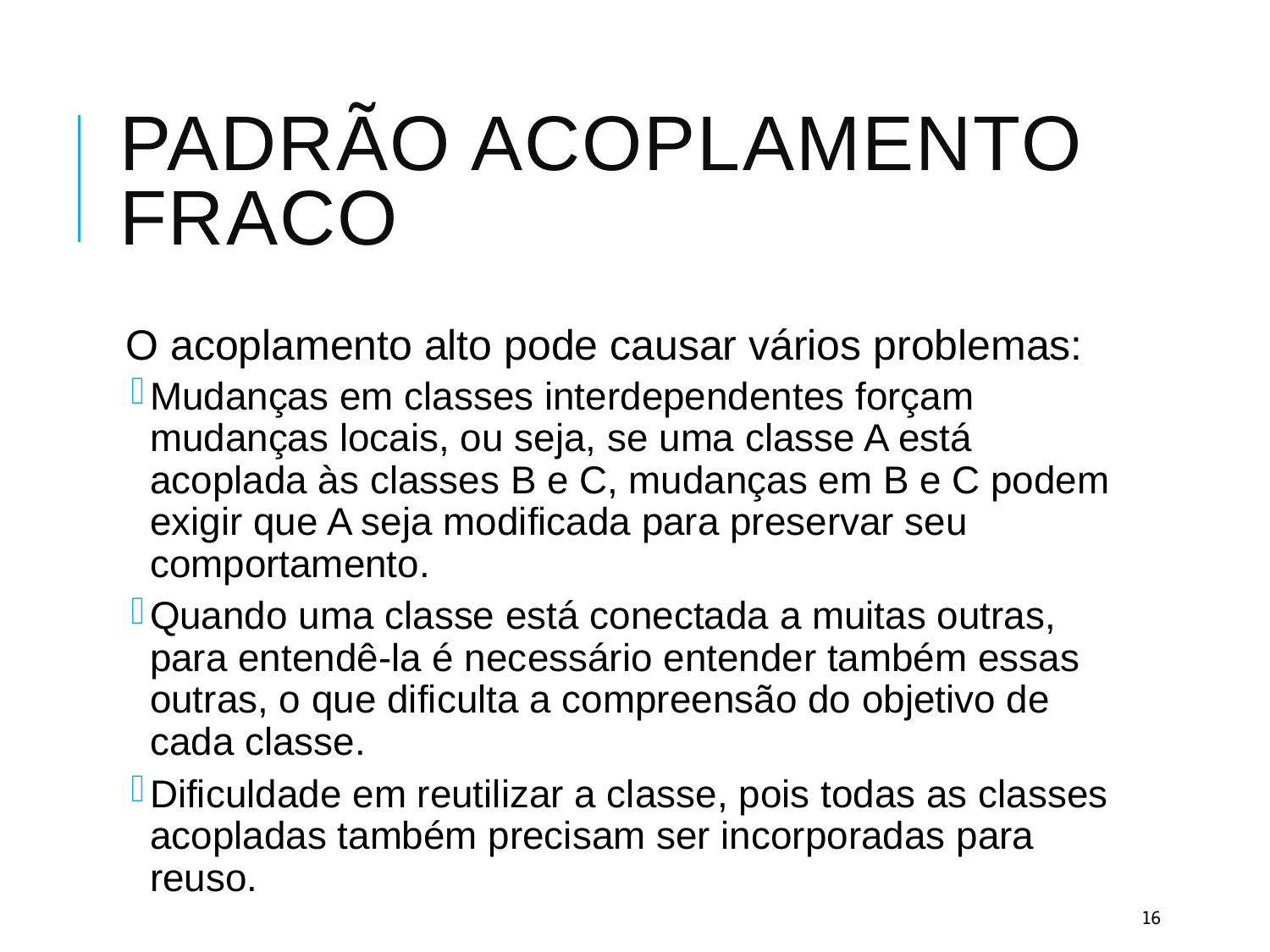

# Padrão Acoplamento Fraco
O acoplamento alto pode causar vários problemas:
Mudanças em classes interdependentes forçam mudanças locais, ou seja, se uma classe A está acoplada às classes B e C, mudanças em B e C podem exigir que A seja modificada para preservar seu comportamento.
Quando uma classe está conectada a muitas outras, para entendê-la é necessário entender também essas outras, o que dificulta a compreensão do objetivo de cada classe.
Dificuldade em reutilizar a classe, pois todas as classes acopladas também precisam ser incorporadas para reuso.
16